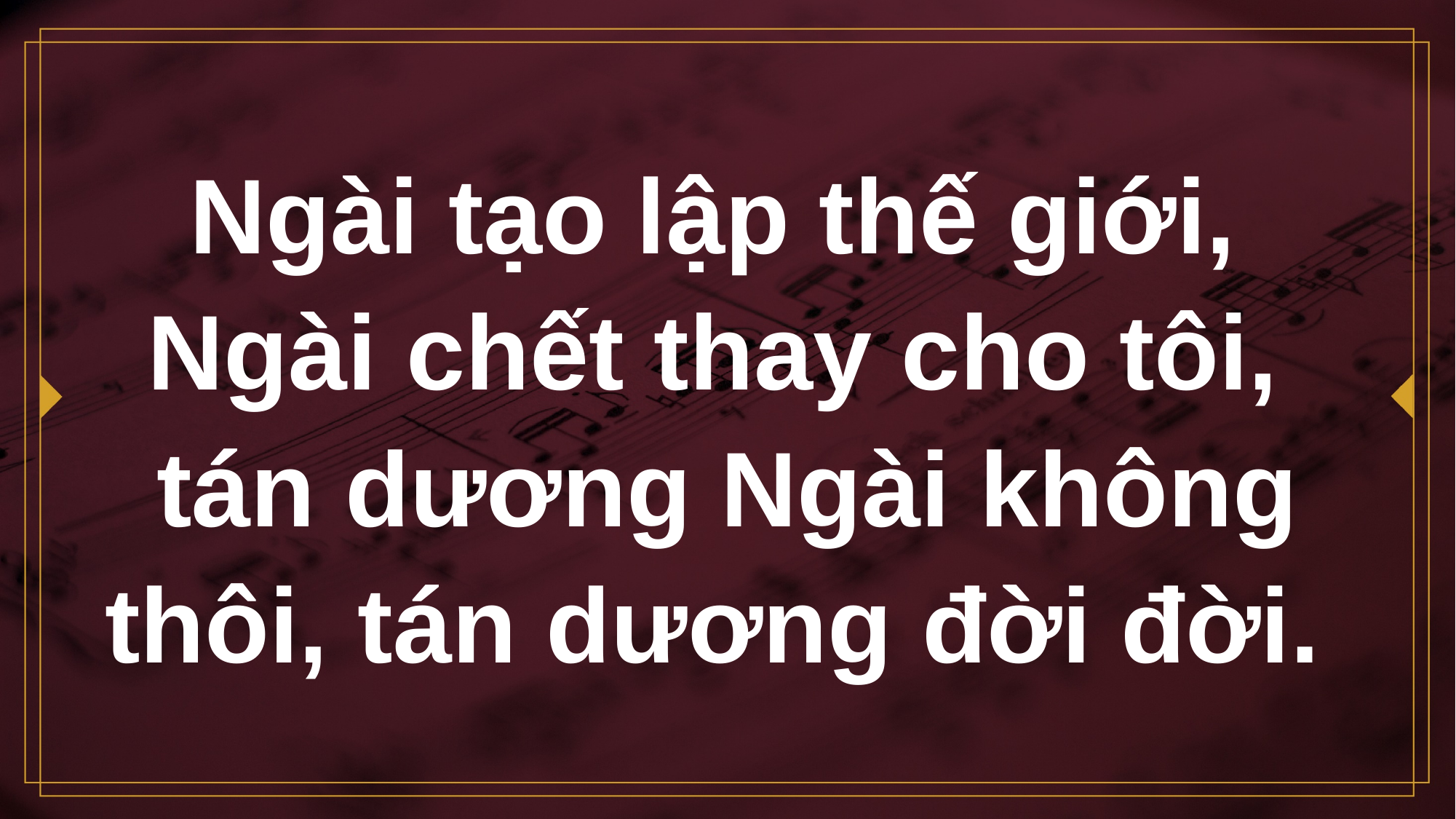

# Ngài tạo lập thế giới, Ngài chết thay cho tôi, tán dương Ngài không thôi, tán dương đời đời.